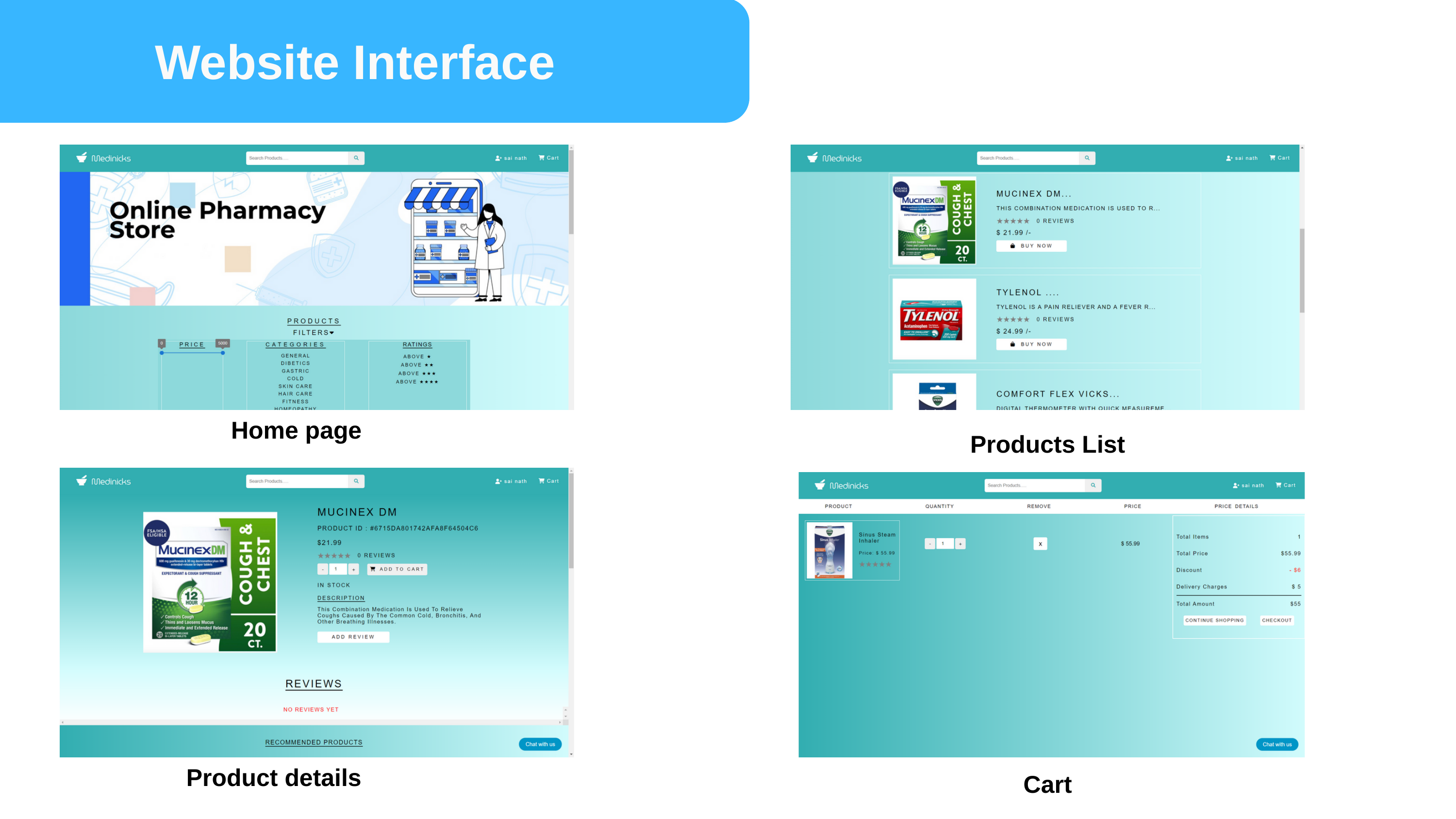

Website Interface

Home page
Products List

Product details
Cart